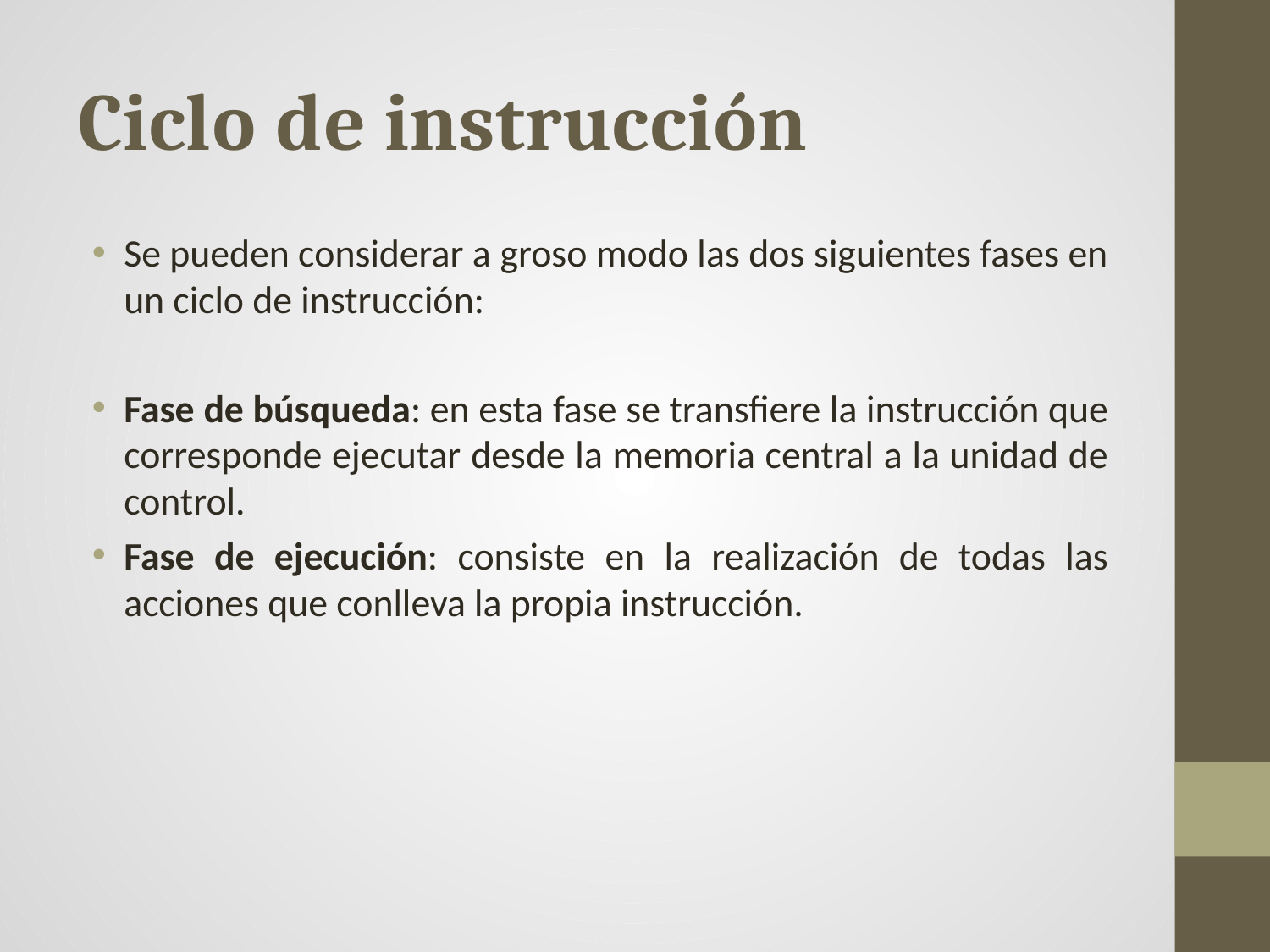

# Ciclo de instrucción
Se pueden considerar a groso modo las dos siguientes fases en un ciclo de instrucción:

Fase de búsqueda: en esta fase se transfiere la instrucción que corresponde ejecutar desde la memoria central a la unidad de control.
Fase de ejecución: consiste en la realización de todas las acciones que conlleva la propia instrucción.